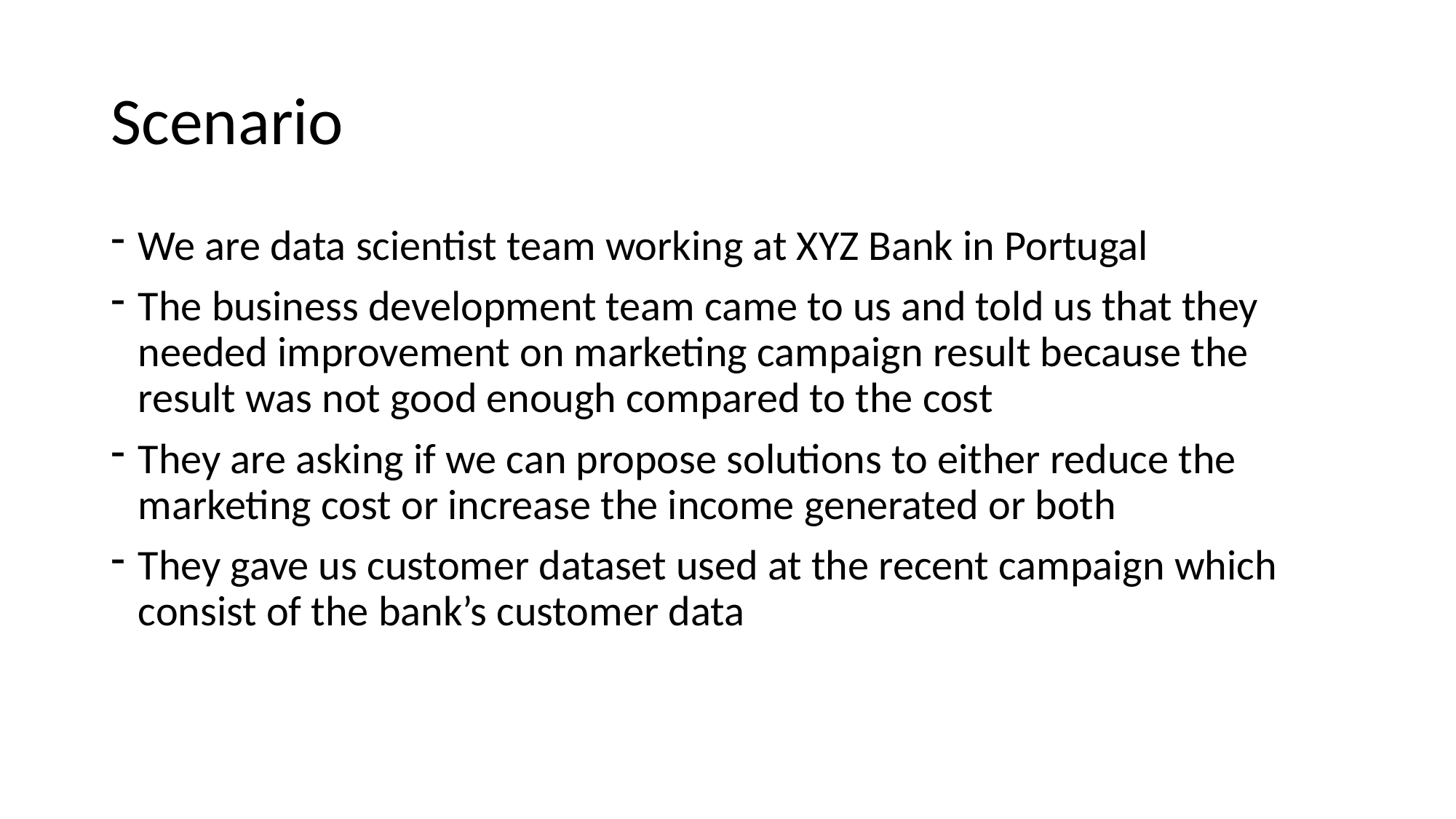

# Scenario
We are data scientist team working at XYZ Bank in Portugal
The business development team came to us and told us that they needed improvement on marketing campaign result because the result was not good enough compared to the cost
They are asking if we can propose solutions to either reduce the marketing cost or increase the income generated or both
They gave us customer dataset used at the recent campaign which consist of the bank’s customer data